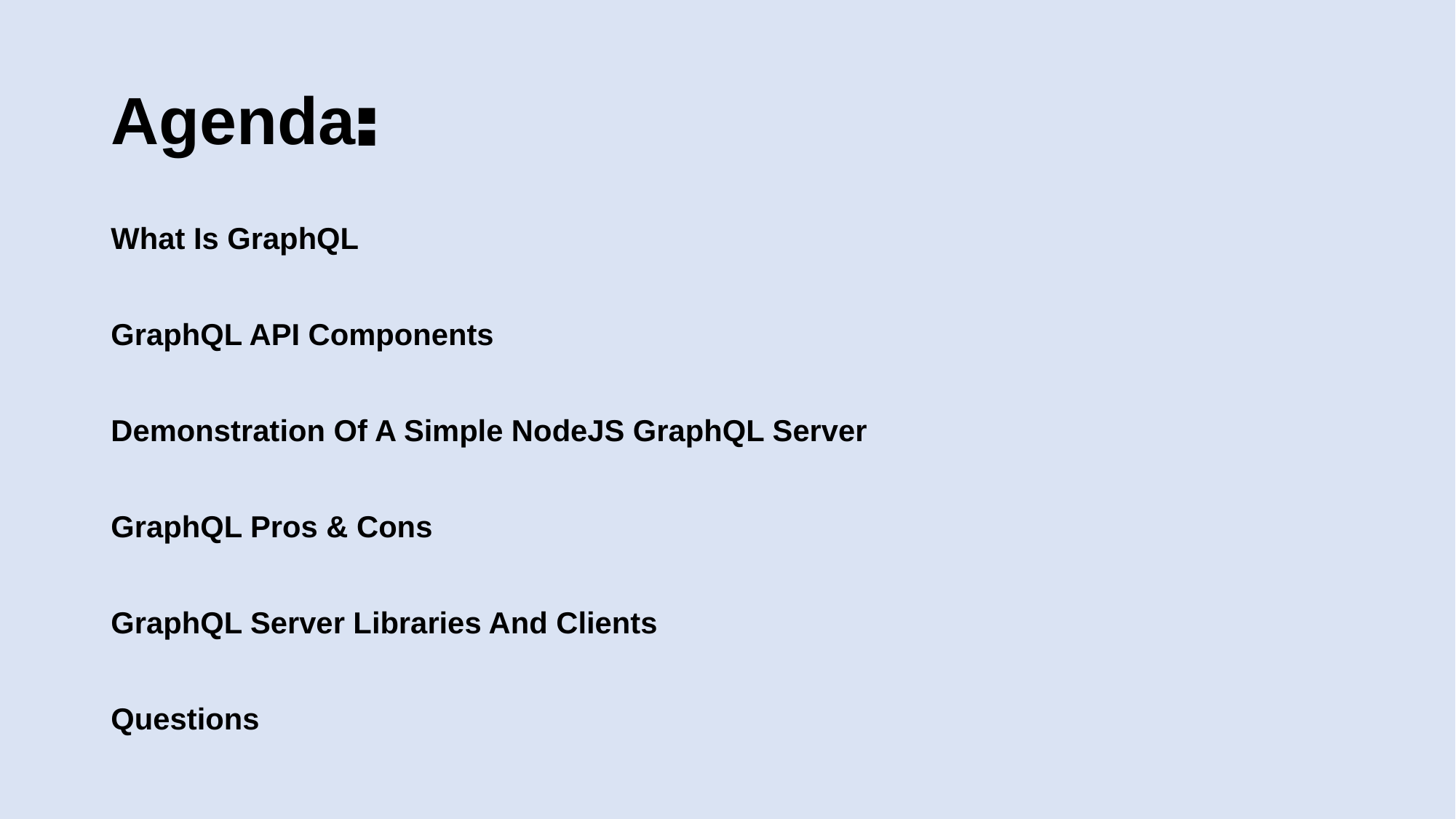

# Agenda:
What Is GraphQL

GraphQL API Components

Demonstration Of A Simple NodeJS GraphQL Server

GraphQL Pros & Cons

GraphQL Server Libraries And Clients

Questions